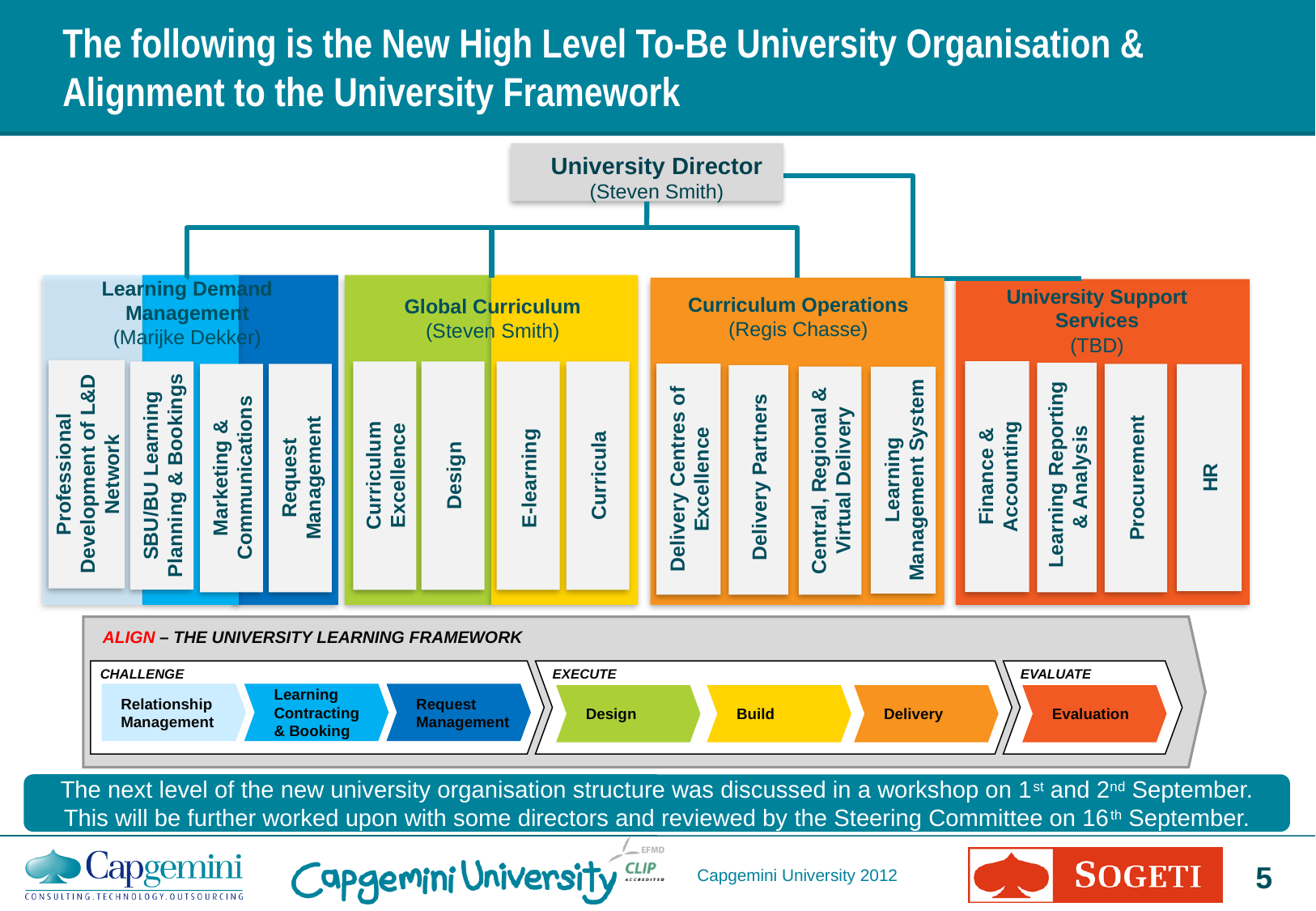

# The following is the New High Level To-Be University Organisation & Alignment to the University Framework
University Director
(Steven Smith)

Learning Demand Management
(Marijke Dekker)

University Support Services
(TBD)
Curriculum Operations
(Regis Chasse)
Global Curriculum
(Steven Smith)
Professional Development of L&D Network
Finance & Accounting
SBU/BU Learning Planning & Bookings
Curriculum Excellence
Design
E-learning
Curricula
 Learning Reporting & Analysis
Delivery Centres of Excellence
Marketing & Communications
Request Management
Procurement
HR
 Delivery Partners
Central, Regional & Virtual Delivery
Learning Management System
ALIGN – THE UNIVERSITY LEARNING FRAMEWORK
CHALLENGE
EXECUTE
EVALUATE
Relationship Management
Learning Contracting & Booking
Request Management
Design
Build
Delivery
Evaluation
The next level of the new university organisation structure was discussed in a workshop on 1st and 2nd September. This will be further worked upon with some directors and reviewed by the Steering Committee on 16th September.
Capgemini University 2012
5